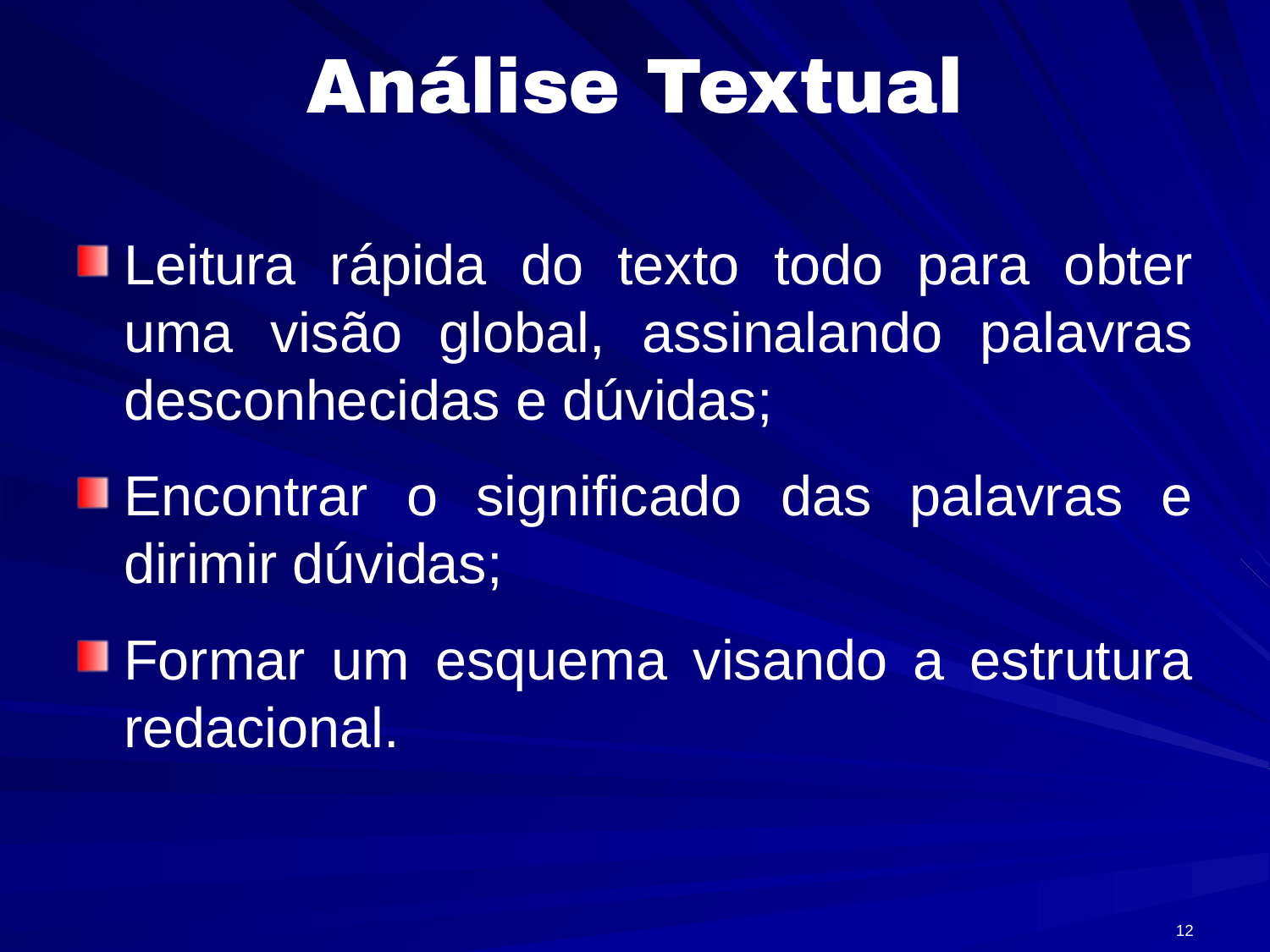

# Análise Textual
Leitura rápida do texto todo para obter uma visão global, assinalando palavras desconhecidas e dúvidas;
Encontrar o significado das palavras e dirimir dúvidas;
Formar um esquema visando a estrutura redacional.
12